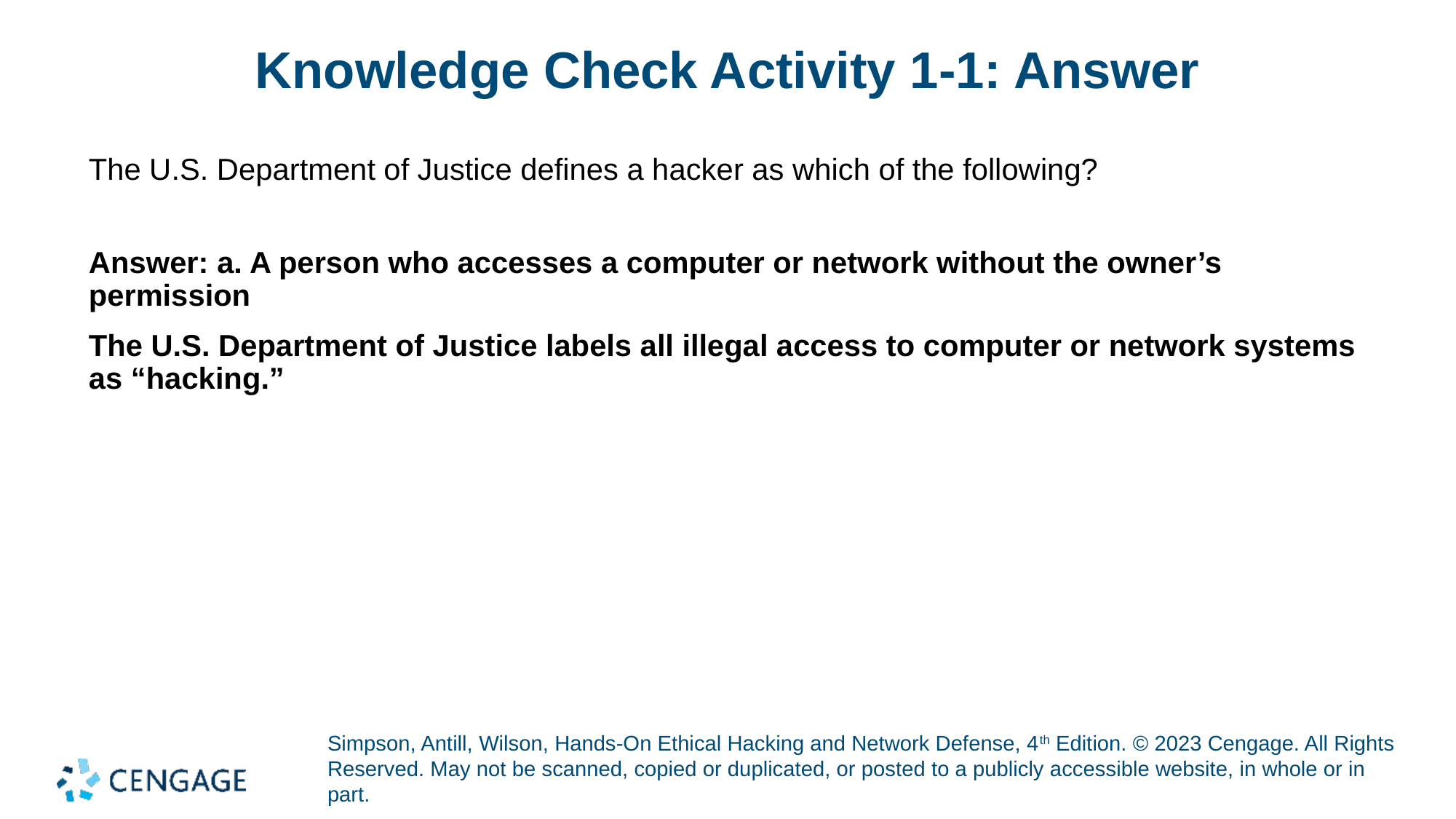

# Knowledge Check Activity 1-1: Answer
The U.S. Department of Justice defines a hacker as which of the following?

Answer: a. A person who accesses a computer or network without the owner’s permission
The U.S. Department of Justice labels all illegal access to computer or network systems as “hacking.”